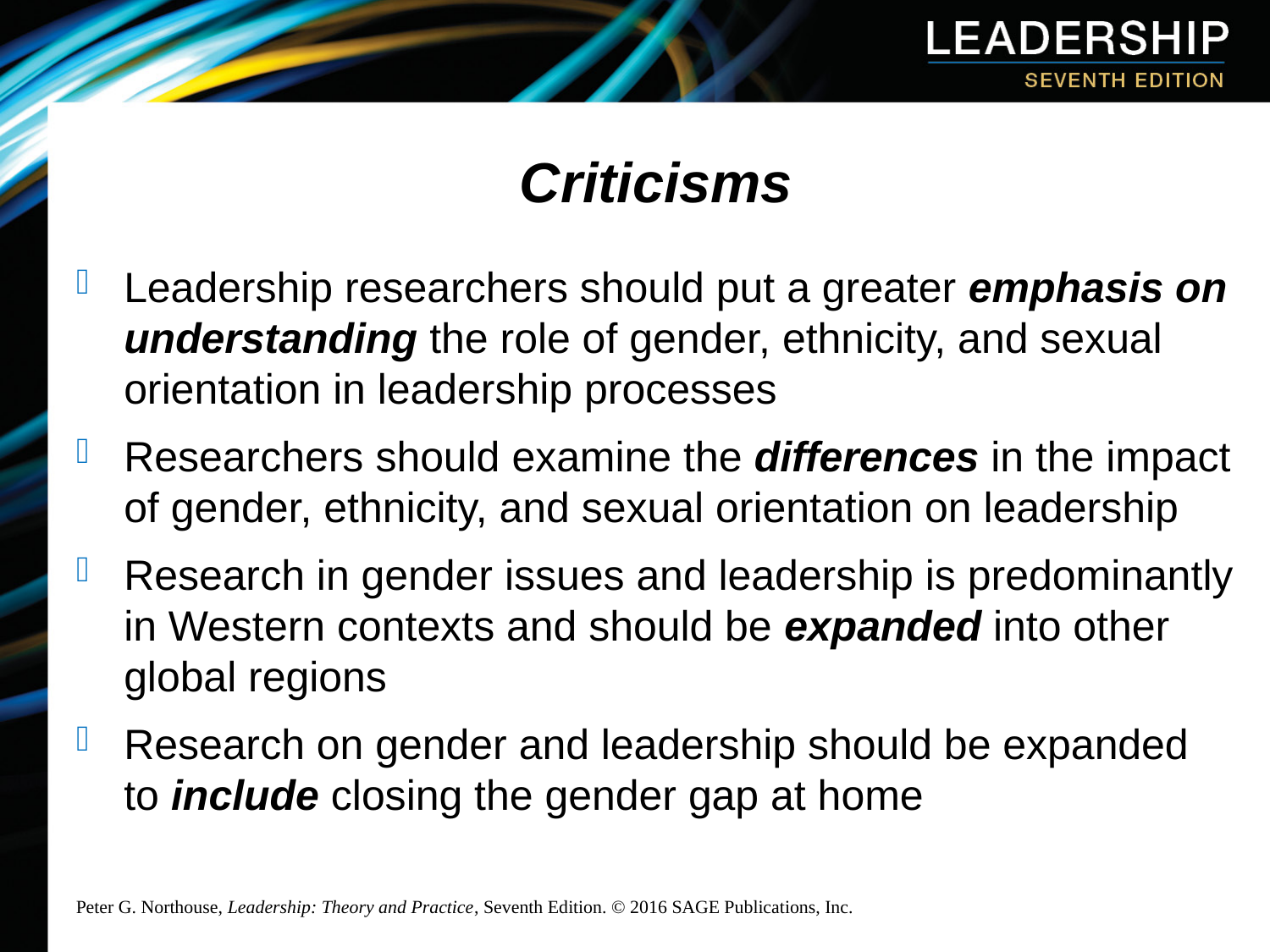

# Criticisms
Leadership researchers should put a greater emphasis on understanding the role of gender, ethnicity, and sexual orientation in leadership processes
Researchers should examine the differences in the impact of gender, ethnicity, and sexual orientation on leadership
Research in gender issues and leadership is predominantly in Western contexts and should be expanded into other global regions
Research on gender and leadership should be expanded to include closing the gender gap at home

Peter G. Northouse, Leadership: Theory and Practice, Seventh Edition. © 2016 SAGE Publications, Inc.